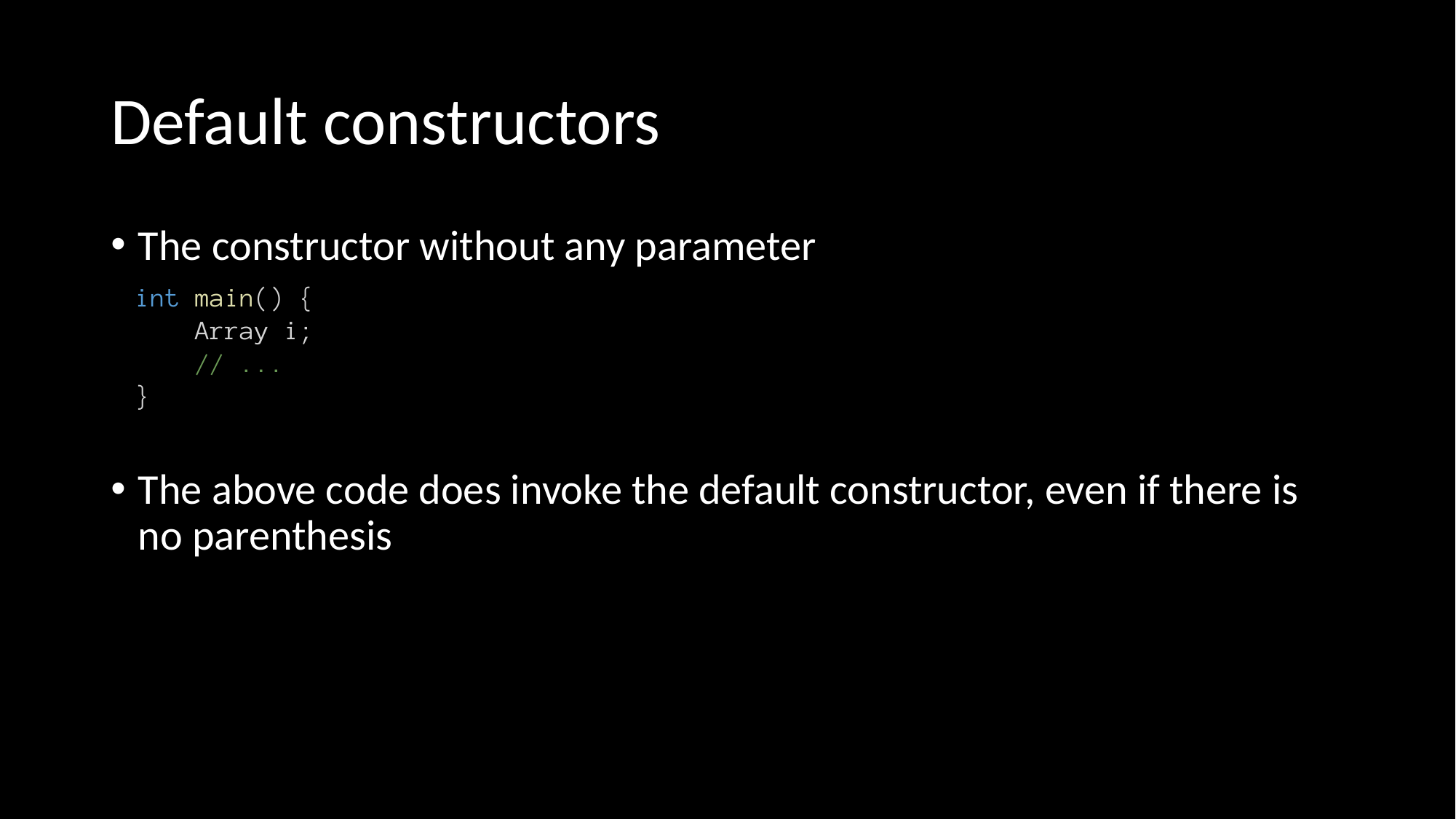

# Default constructors
The constructor without any parameter

The above code does invoke the default constructor, even if there is no parenthesis

int main() {
    Array i;
    // ...
}